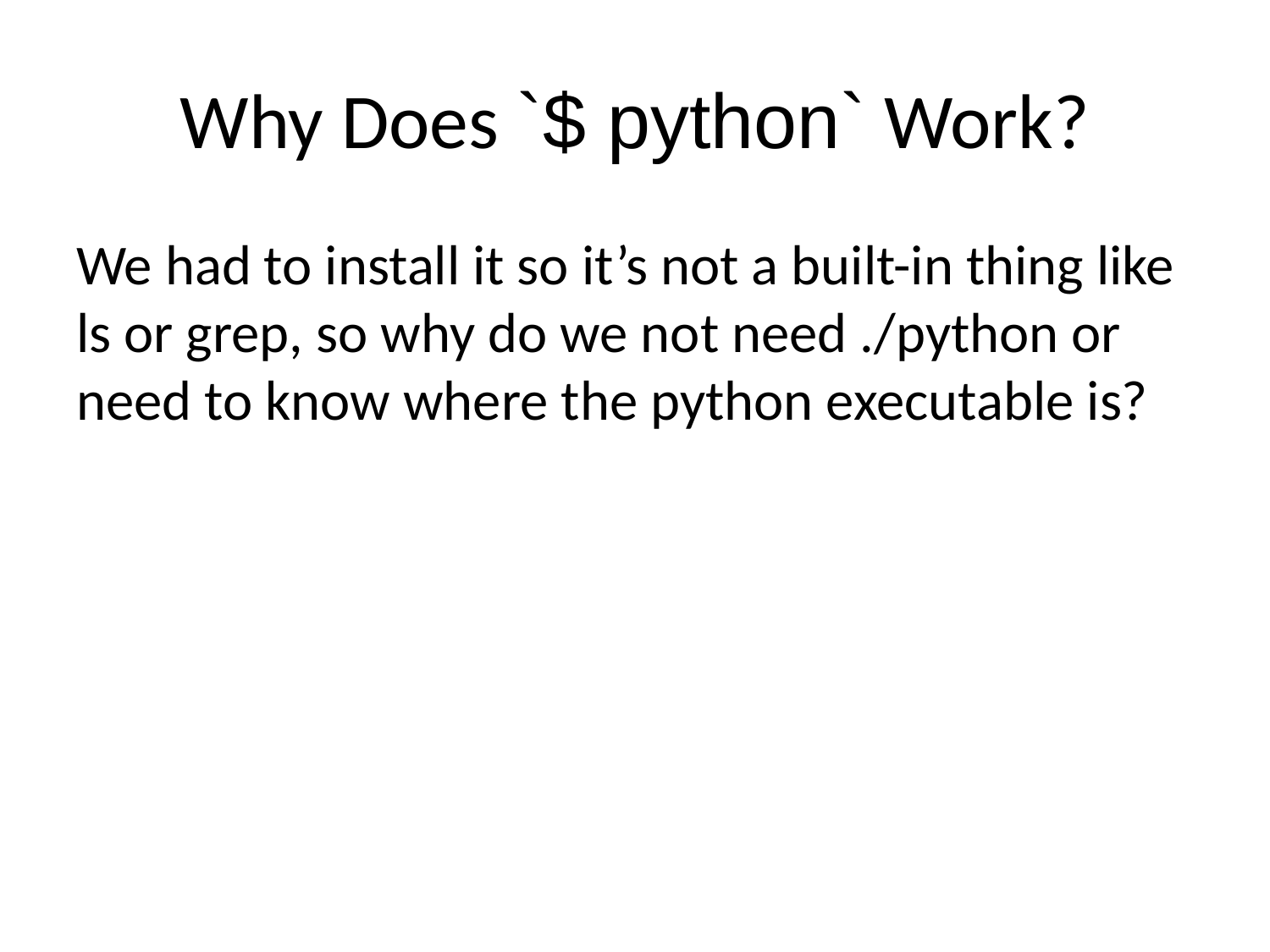

# Why Does `$ python` Work?
We had to install it so it’s not a built-in thing like ls or grep, so why do we not need ./python or need to know where the python executable is?